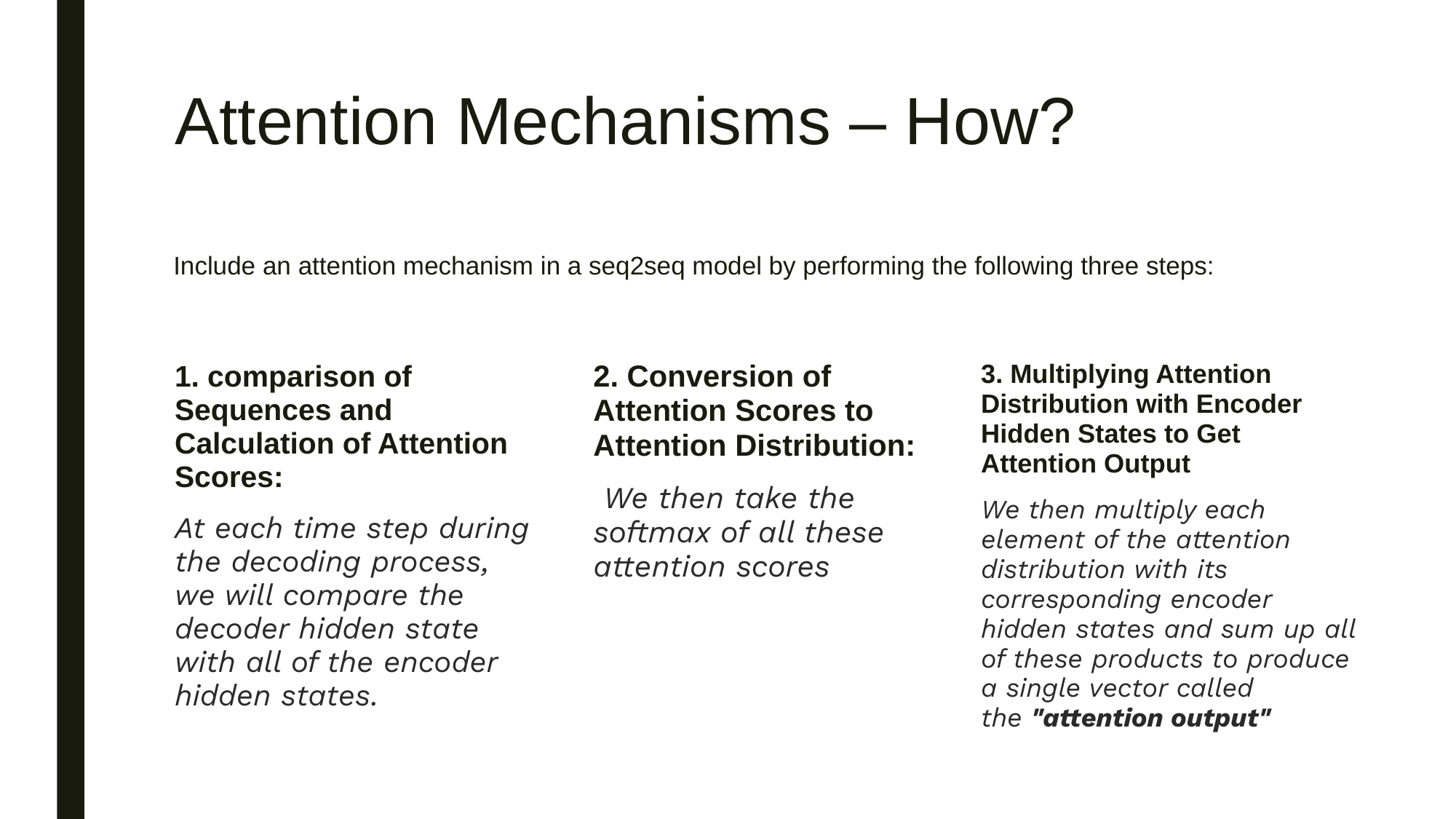

# Attention Mechanisms – How?
Include an attention mechanism in a seq2seq model by performing the following three steps:
1. comparison of Sequences and Calculation of Attention Scores:
At each time step during the decoding process, we will compare the decoder hidden state with all of the encoder hidden states.
2. Conversion of Attention Scores to Attention Distribution:
 We then take the softmax of all these attention scores
3. Multiplying Attention Distribution with Encoder Hidden States to Get Attention Output
We then multiply each element of the attention distribution with its corresponding encoder hidden states and sum up all of these products to produce a single vector called the "attention output"